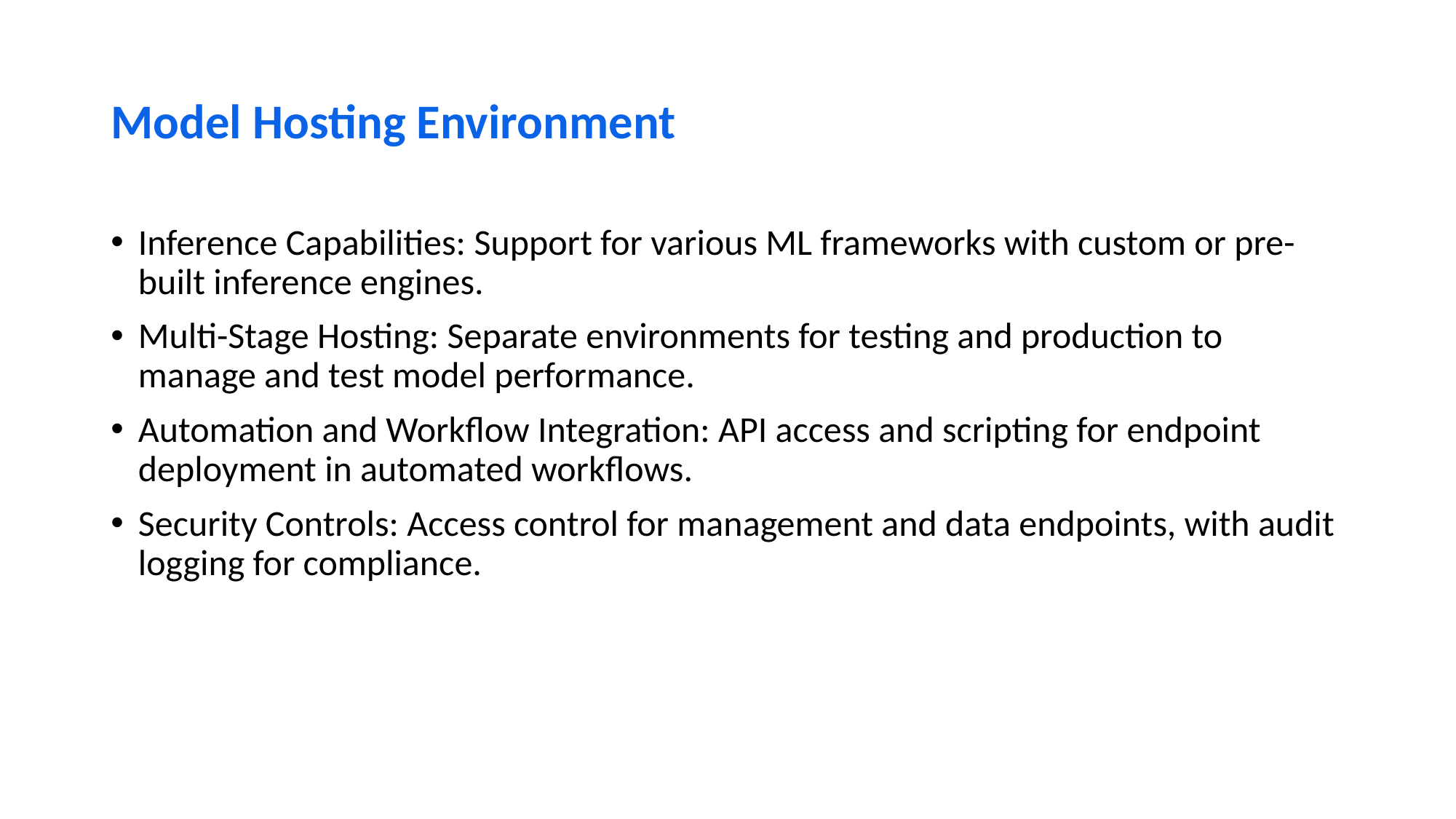

# Model Hosting Environment
Inference Capabilities: Support for various ML frameworks with custom or pre-built inference engines.
Multi-Stage Hosting: Separate environments for testing and production to manage and test model performance.
Automation and Workflow Integration: API access and scripting for endpoint deployment in automated workflows.
Security Controls: Access control for management and data endpoints, with audit logging for compliance.